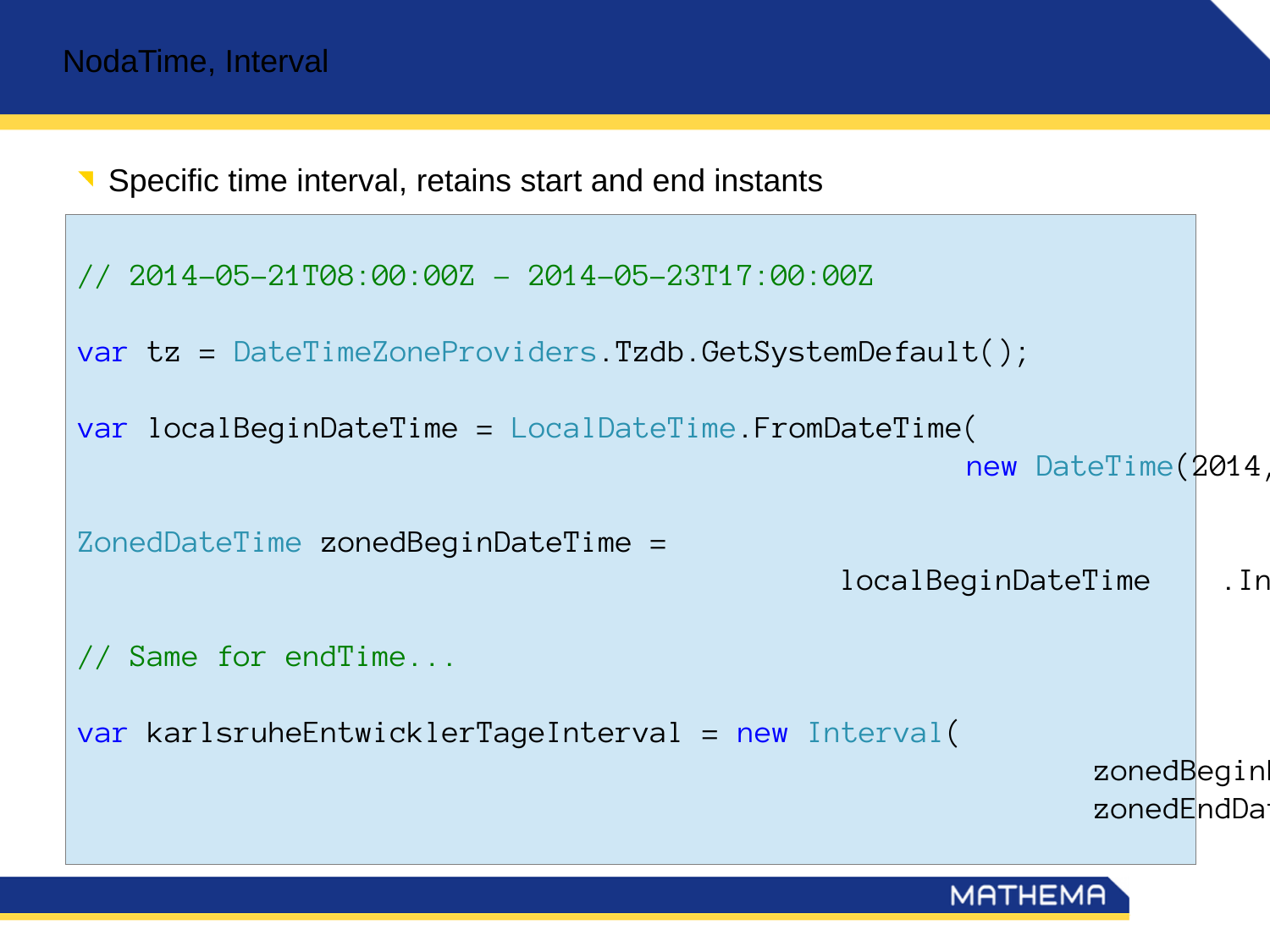

NodaTime, Interval
Specific time interval, retains start and end instants
// 2014-05-21T08:00:00Z – 2014-05-23T17:00:00Z

var tz = DateTimeZoneProviders.Tzdb.GetSystemDefault();

var localBeginDateTime = LocalDateTime.FromDateTime(
							new DateTime(2014, 05, 21, 8, 0, 0));

ZonedDateTime zonedBeginDateTime =
						localBeginDateTime	.InZoneStrictly(tz);

// Same for endTime...

var karlsruheEntwicklerTageInterval = new Interval(
								zonedBeginDateTime.ToInstant(),
								zonedEndDateTime.ToInstant());